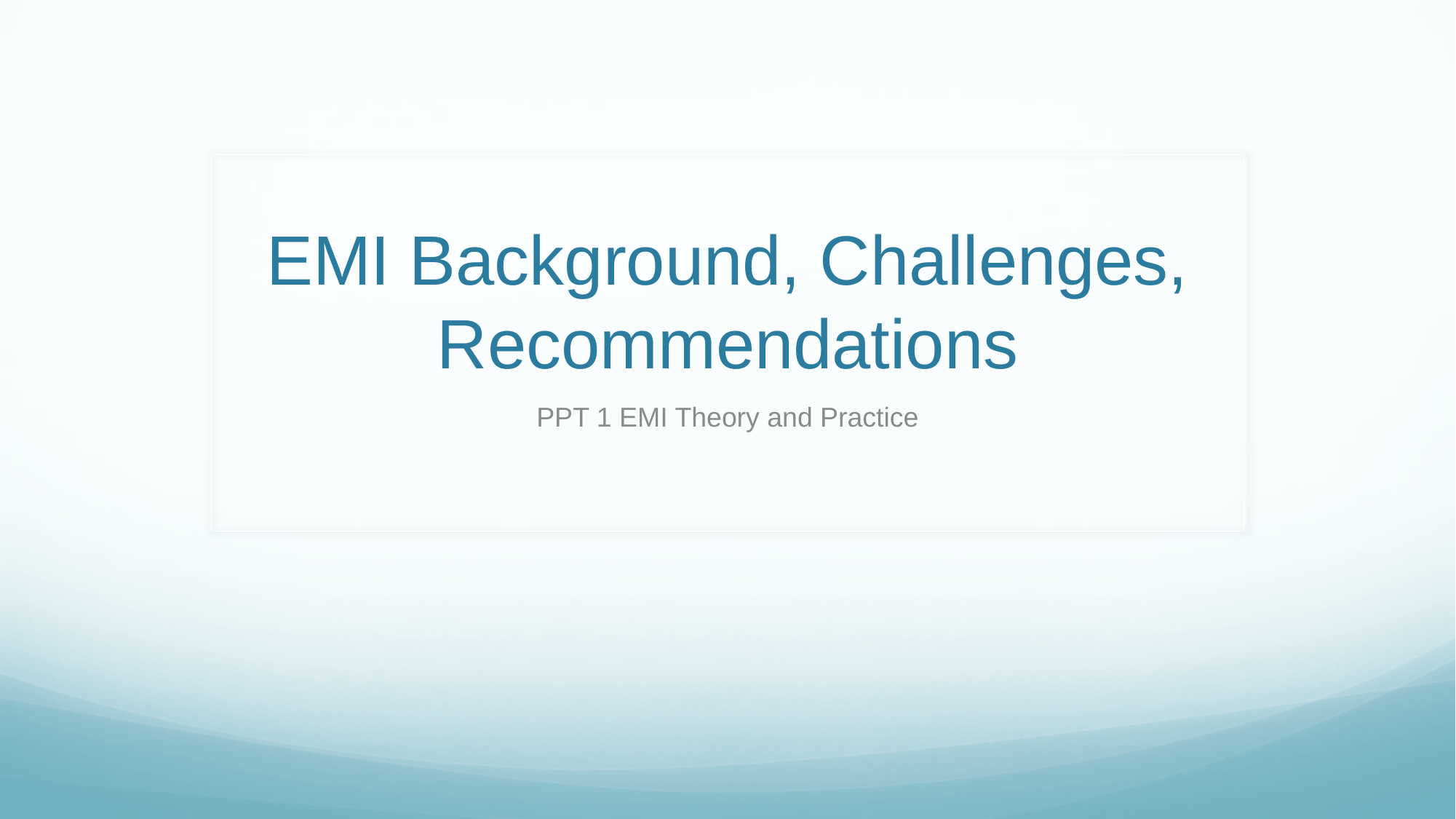

# EMI Background, Challenges, Recommendations
PPT 1 EMI Theory and Practice